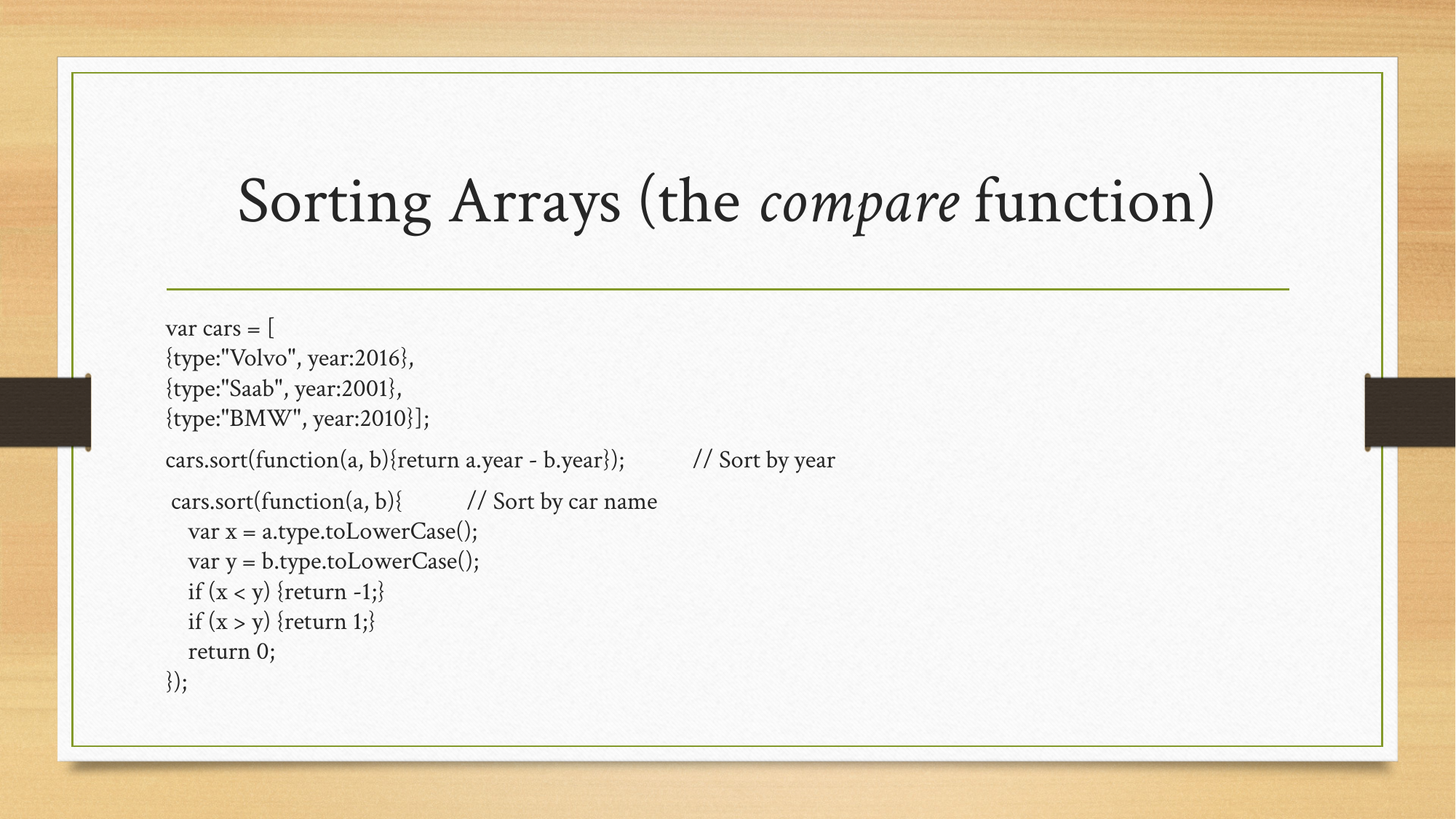

# Sorting Arrays (the compare function)
var cars = [
{type:"Volvo", year:2016},
{type:"Saab", year:2001},
{type:"BMW", year:2010}];
cars.sort(function(a, b){return a.year - b.year});  	// Sort by year
 cars.sort(function(a, b){  						// Sort by car name
    var x = a.type.toLowerCase();
    var y = b.type.toLowerCase();
    if (x < y) {return -1;}
    if (x > y) {return 1;}
    return 0;
});